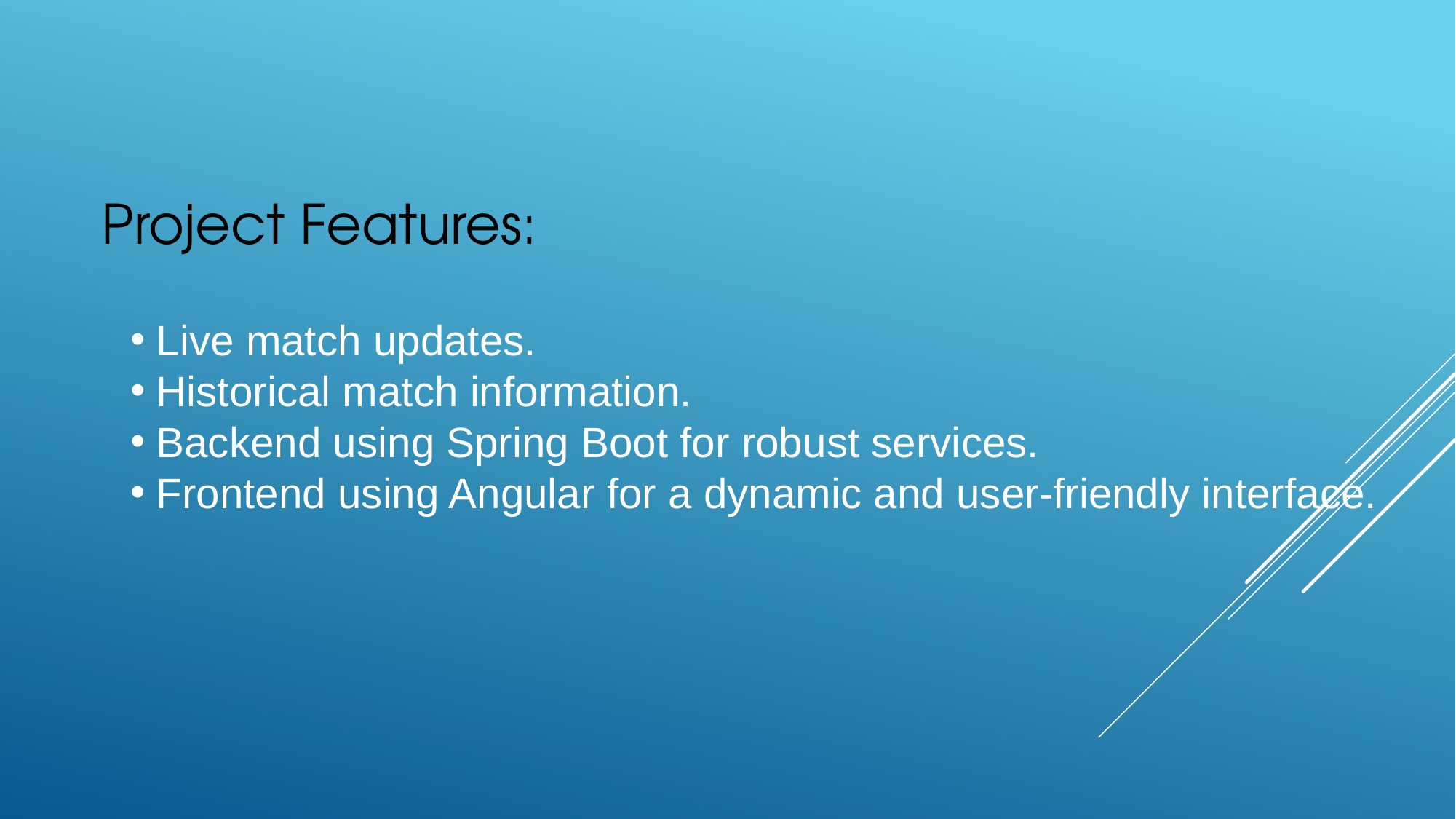

Project Features:

Live match updates.
Historical match information.
Backend using Spring Boot for robust services.
Frontend using Angular for a dynamic and user-friendly interface.